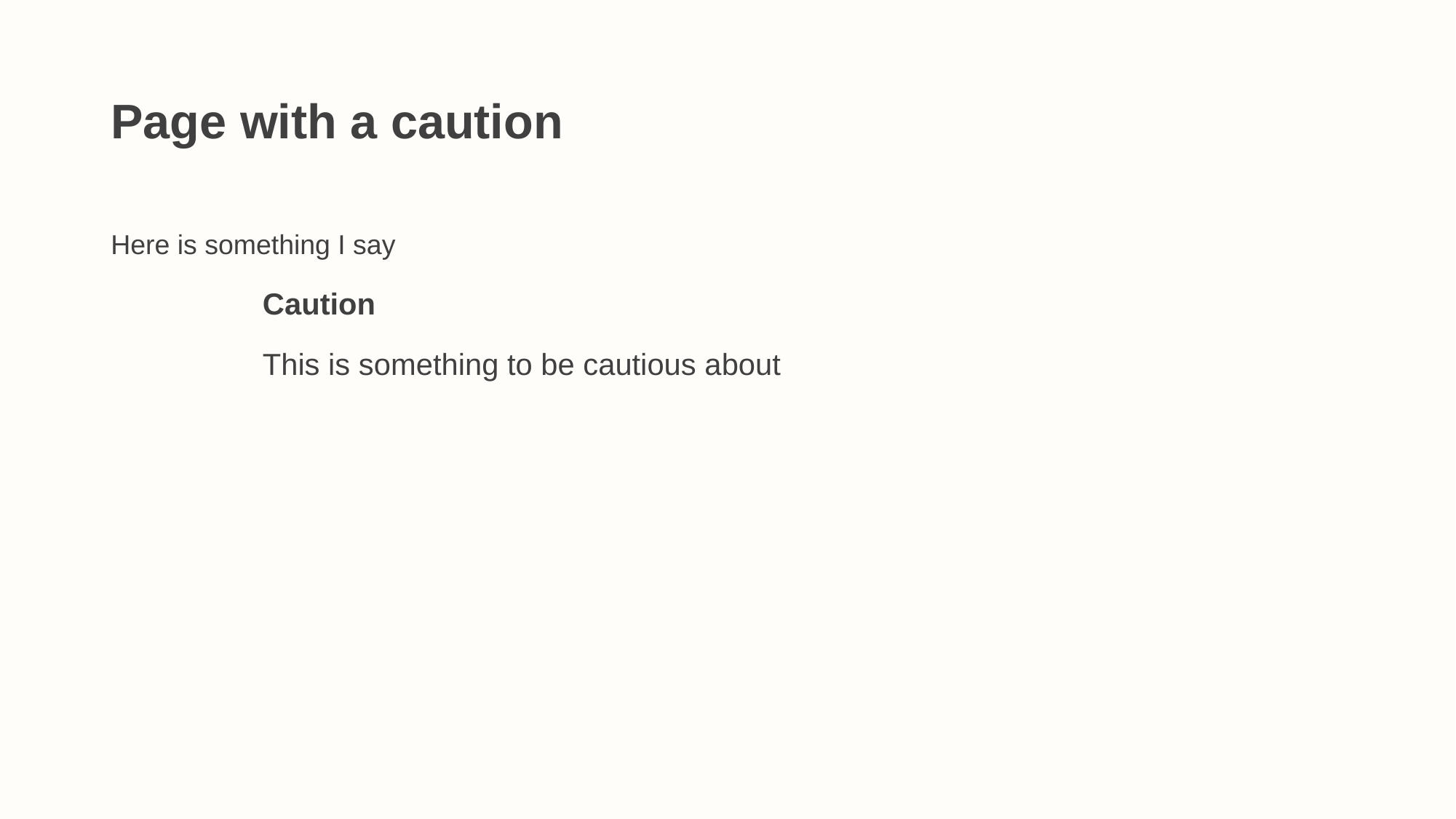

# Page with a caution
Here is something I say
Caution
This is something to be cautious about